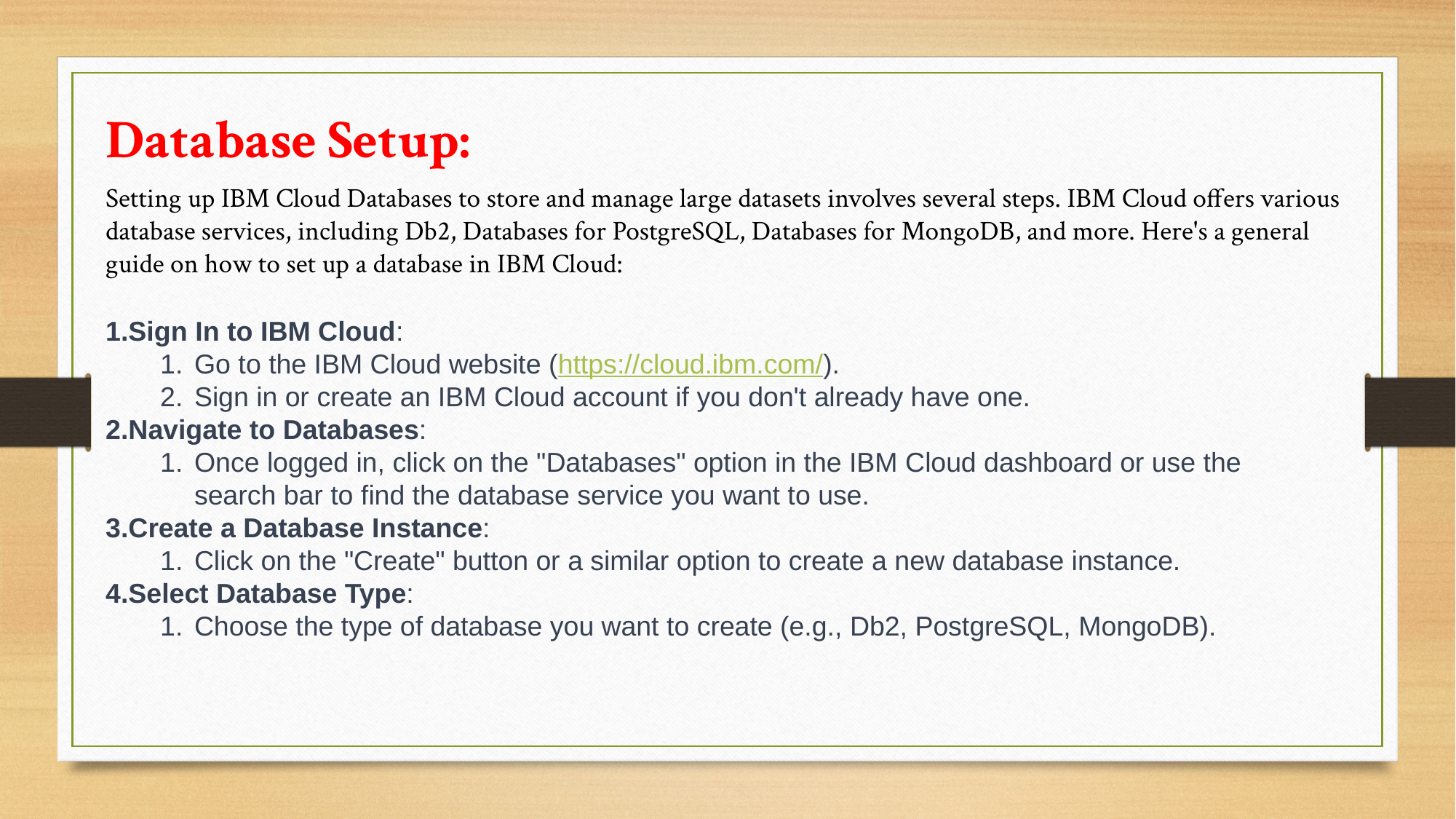

Database Setup:
Setting up IBM Cloud Databases to store and manage large datasets involves several steps. IBM Cloud offers various database services, including Db2, Databases for PostgreSQL, Databases for MongoDB, and more. Here's a general guide on how to set up a database in IBM Cloud:
Sign In to IBM Cloud:
Go to the IBM Cloud website (https://cloud.ibm.com/).
Sign in or create an IBM Cloud account if you don't already have one.
Navigate to Databases:
Once logged in, click on the "Databases" option in the IBM Cloud dashboard or use the search bar to find the database service you want to use.
Create a Database Instance:
Click on the "Create" button or a similar option to create a new database instance.
Select Database Type:
Choose the type of database you want to create (e.g., Db2, PostgreSQL, MongoDB).